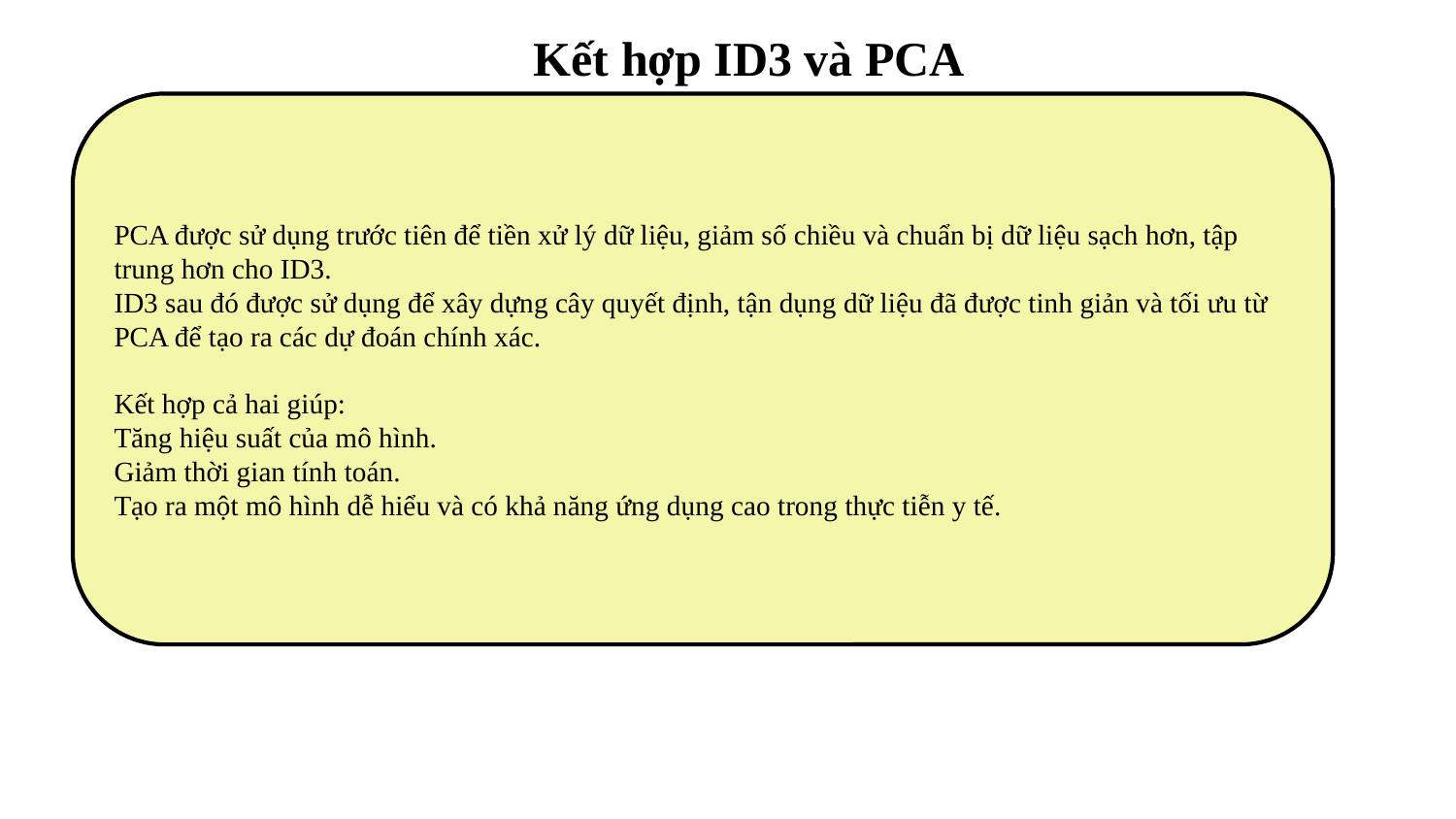

Kết hợp ID3 và PCA
#
PCA được sử dụng trước tiên để tiền xử lý dữ liệu, giảm số chiều và chuẩn bị dữ liệu sạch hơn, tập trung hơn cho ID3.
ID3 sau đó được sử dụng để xây dựng cây quyết định, tận dụng dữ liệu đã được tinh giản và tối ưu từ PCA để tạo ra các dự đoán chính xác.
Kết hợp cả hai giúp:
Tăng hiệu suất của mô hình.
Giảm thời gian tính toán.
Tạo ra một mô hình dễ hiểu và có khả năng ứng dụng cao trong thực tiễn y tế.